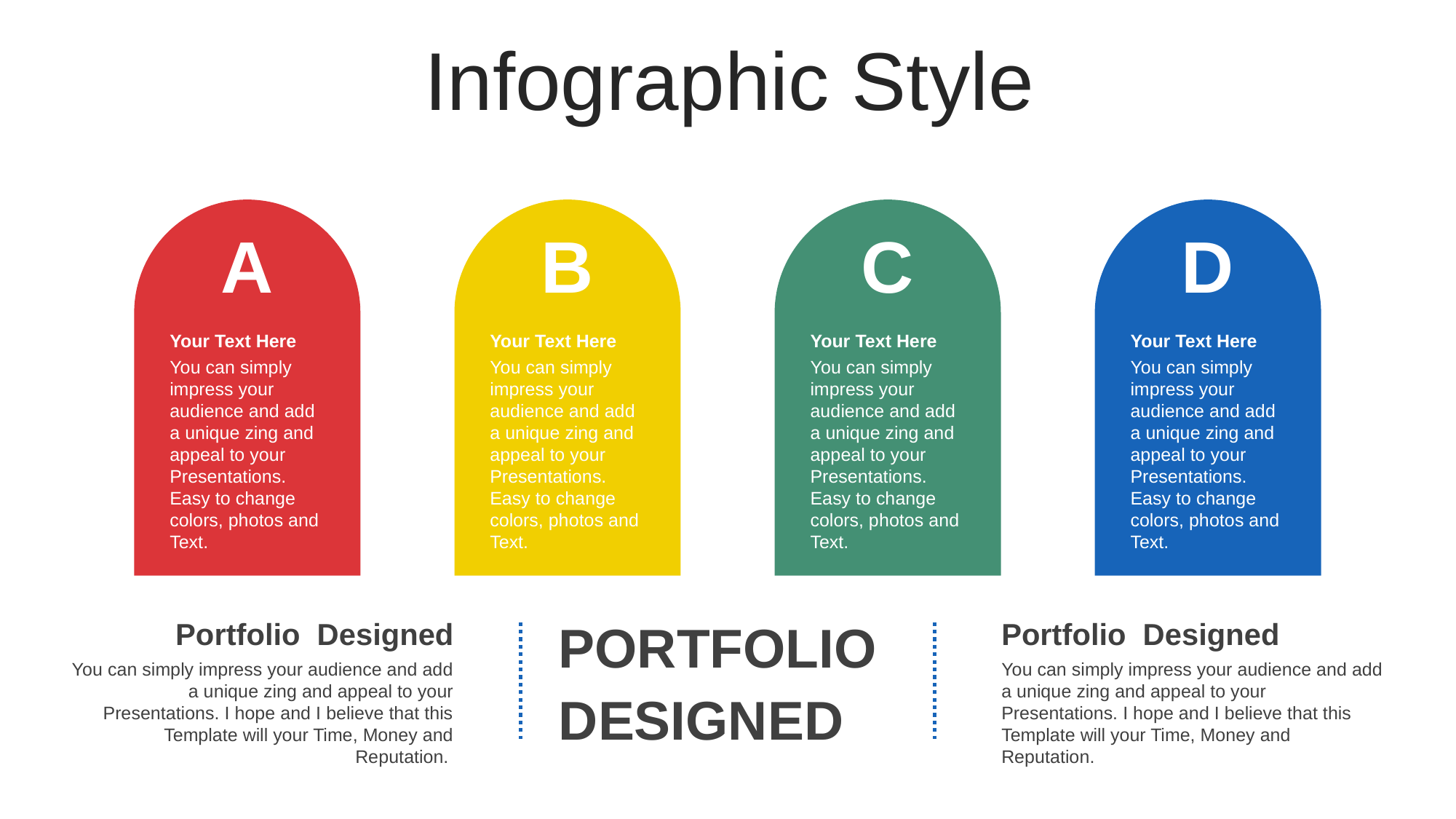

Infographic Style

A
B
C
D
Your Text Here
You can simply impress your audience and add a unique zing and appeal to your Presentations. Easy to change colors, photos and Text.
Your Text Here
You can simply impress your audience and add a unique zing and appeal to your Presentations. Easy to change colors, photos and Text.
Your Text Here
You can simply impress your audience and add a unique zing and appeal to your Presentations. Easy to change colors, photos and Text.
Your Text Here
You can simply impress your audience and add a unique zing and appeal to your Presentations. Easy to change colors, photos and Text.
PORTFOLIO  DESIGNED
Portfolio  Designed
You can simply impress your audience and add a unique zing and appeal to your Presentations. I hope and I believe that this Template will your Time, Money and Reputation.
Portfolio  Designed
You can simply impress your audience and add a unique zing and appeal to your Presentations. I hope and I believe that this Template will your Time, Money and Reputation.